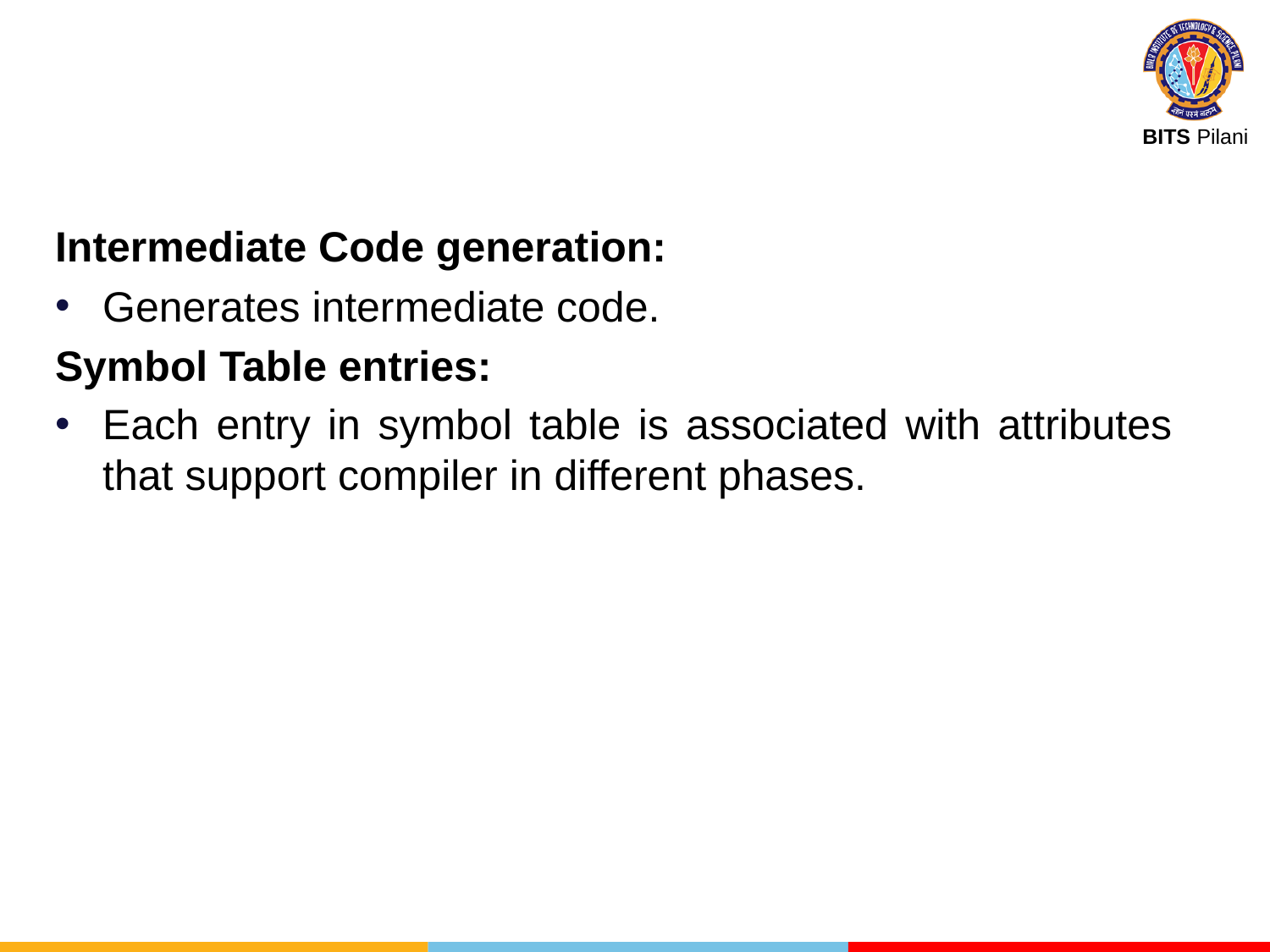

Intermediate Code generation:
Generates intermediate code.
Symbol Table entries:
Each entry in symbol table is associated with attributes that support compiler in different phases.